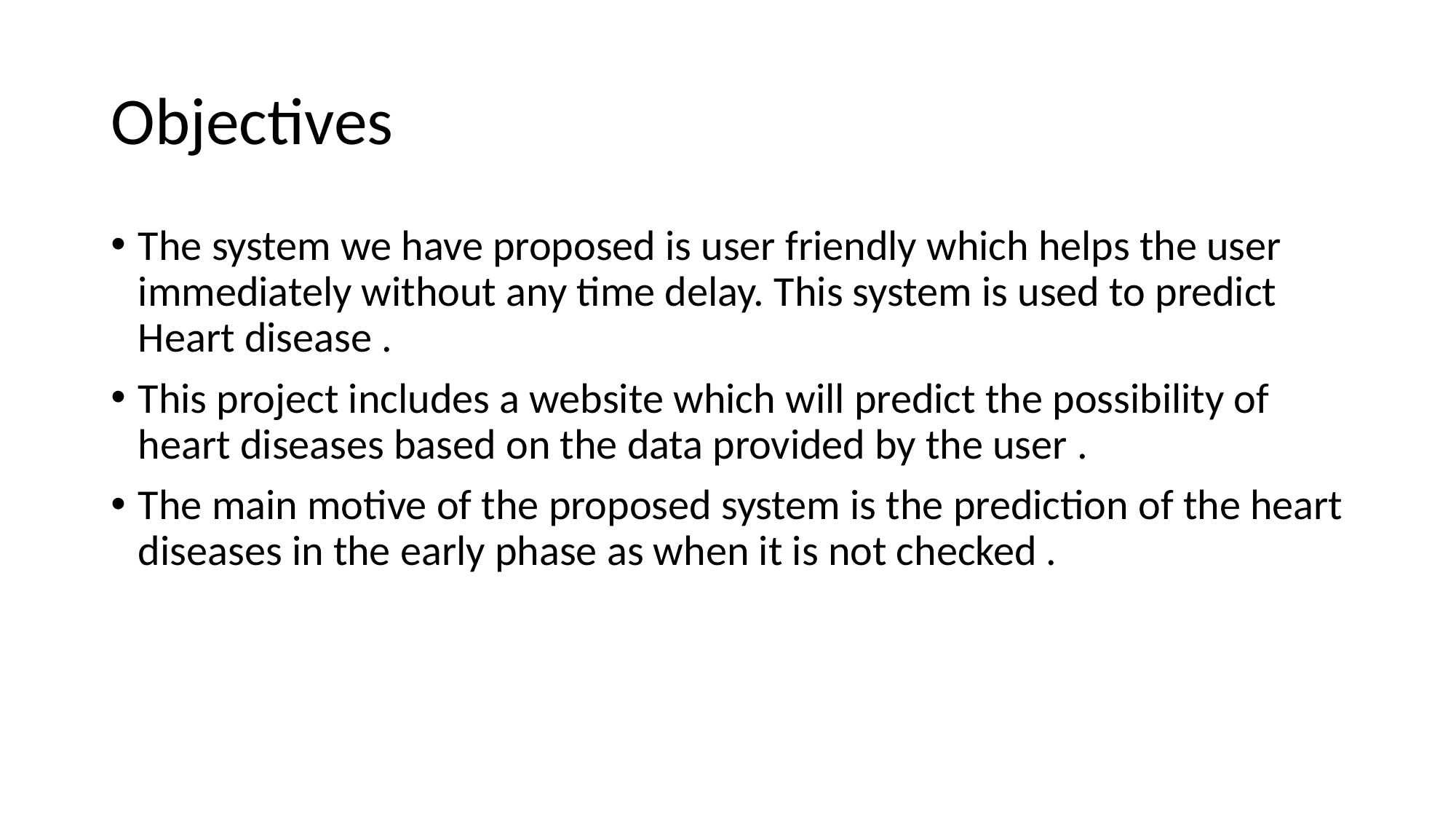

# Objectives
The system we have proposed is user friendly which helps the user  immediately without any time delay. This system is used to predict Heart disease .
This project includes a website which will predict the possibility of heart diseases based on the data provided by the user .
The main motive of the proposed system is the prediction of the heart diseases in the early phase as when it is not checked .